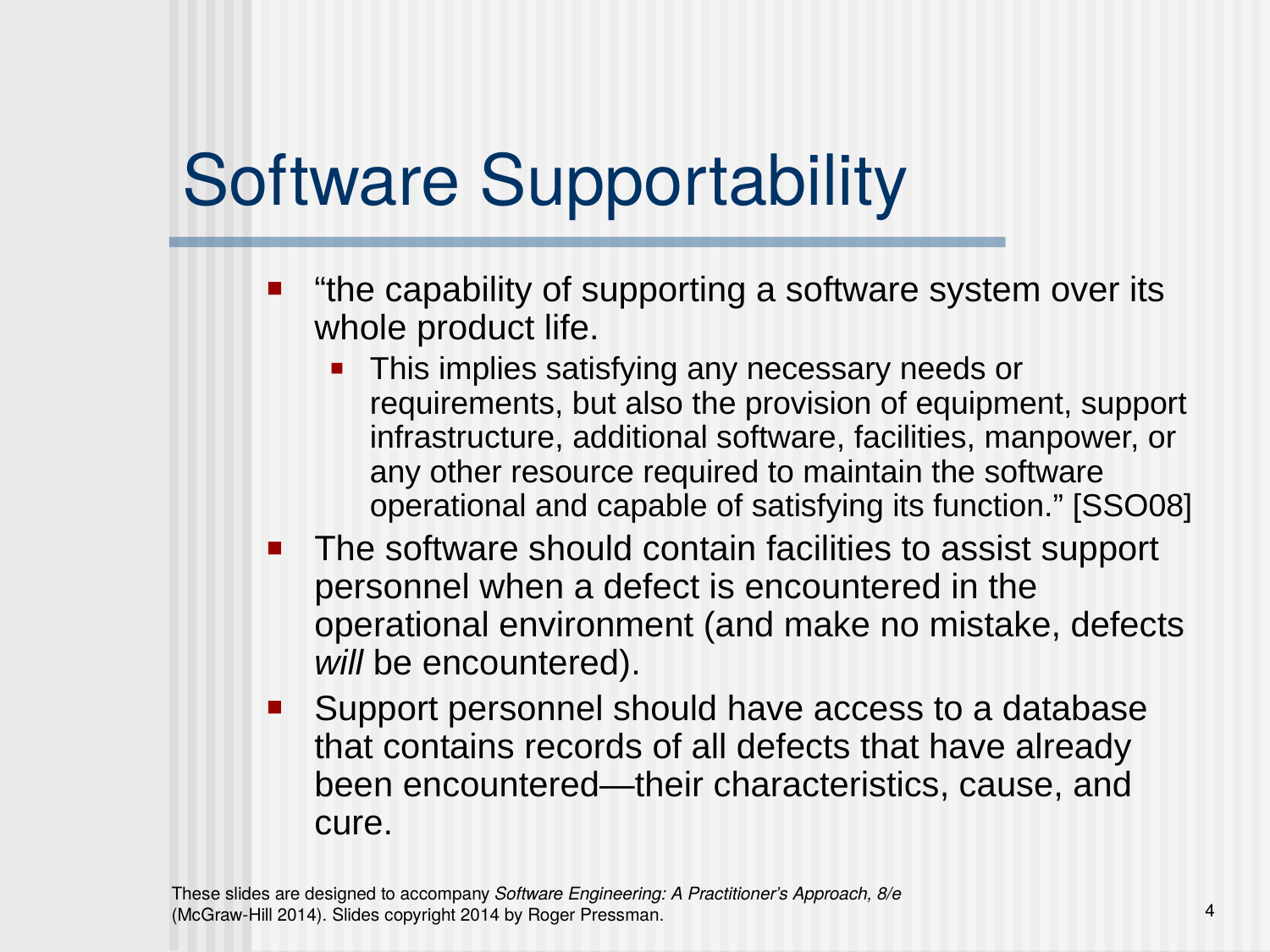

# Software Supportability
“the capability of supporting a software system over its whole product life.
This implies satisfying any necessary needs or requirements, but also the provision of equipment, support infrastructure, additional software, facilities, manpower, or any other resource required to maintain the software operational and capable of satisfying its function.” [SSO08]
The software should contain facilities to assist support personnel when a defect is encountered in the operational environment (and make no mistake, defects will be encountered).
Support personnel should have access to a database that contains records of all defects that have already been encountered—their characteristics, cause, and cure.
These slides are designed to accompany Software Engineering: A Practitioner’s Approach, 8/e (McGraw-Hill 2014). Slides copyright 2014 by Roger Pressman.
4